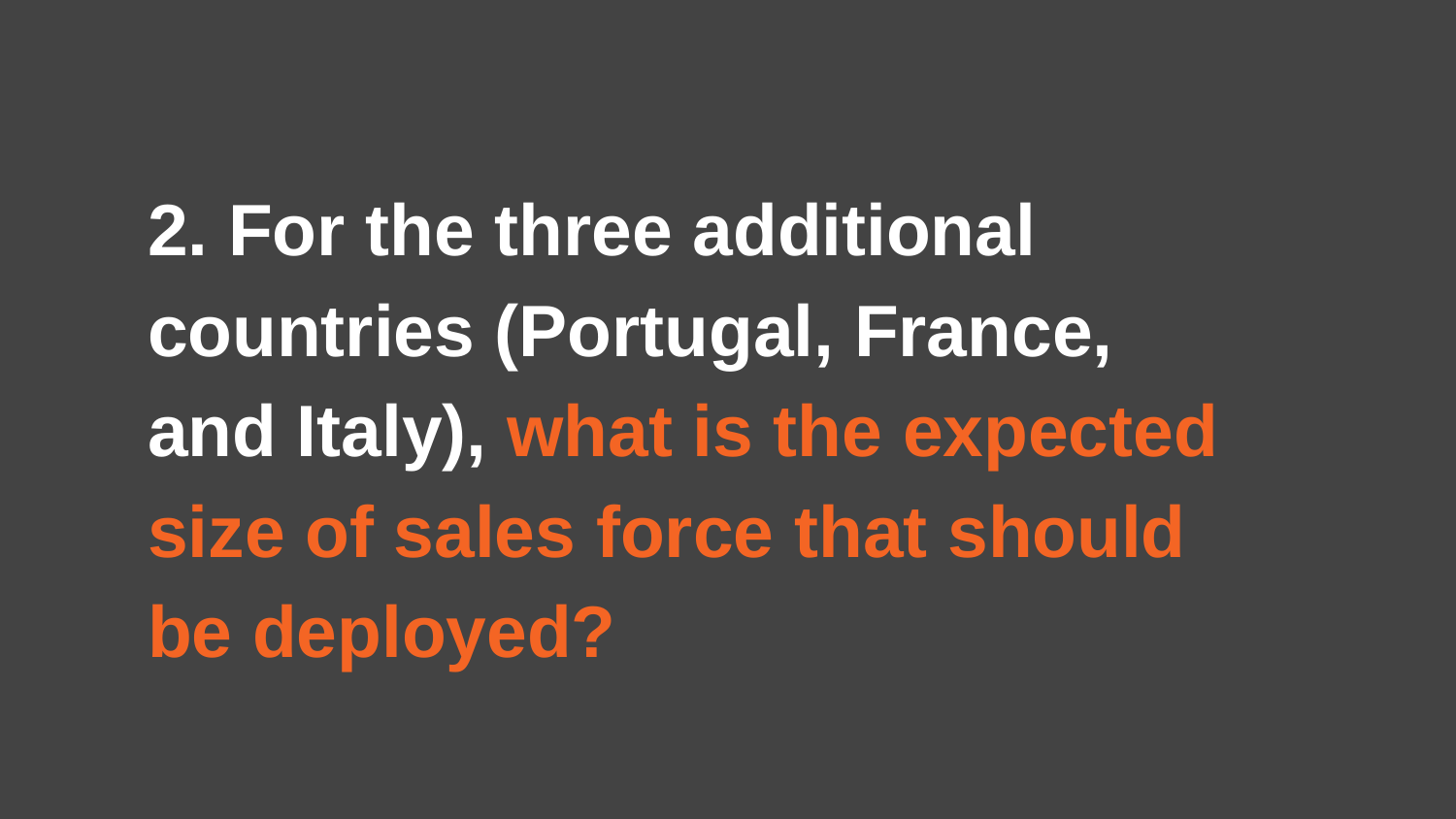

2. For the three additional countries (Portugal, France, and Italy), what is the expected size of sales force that should be deployed?